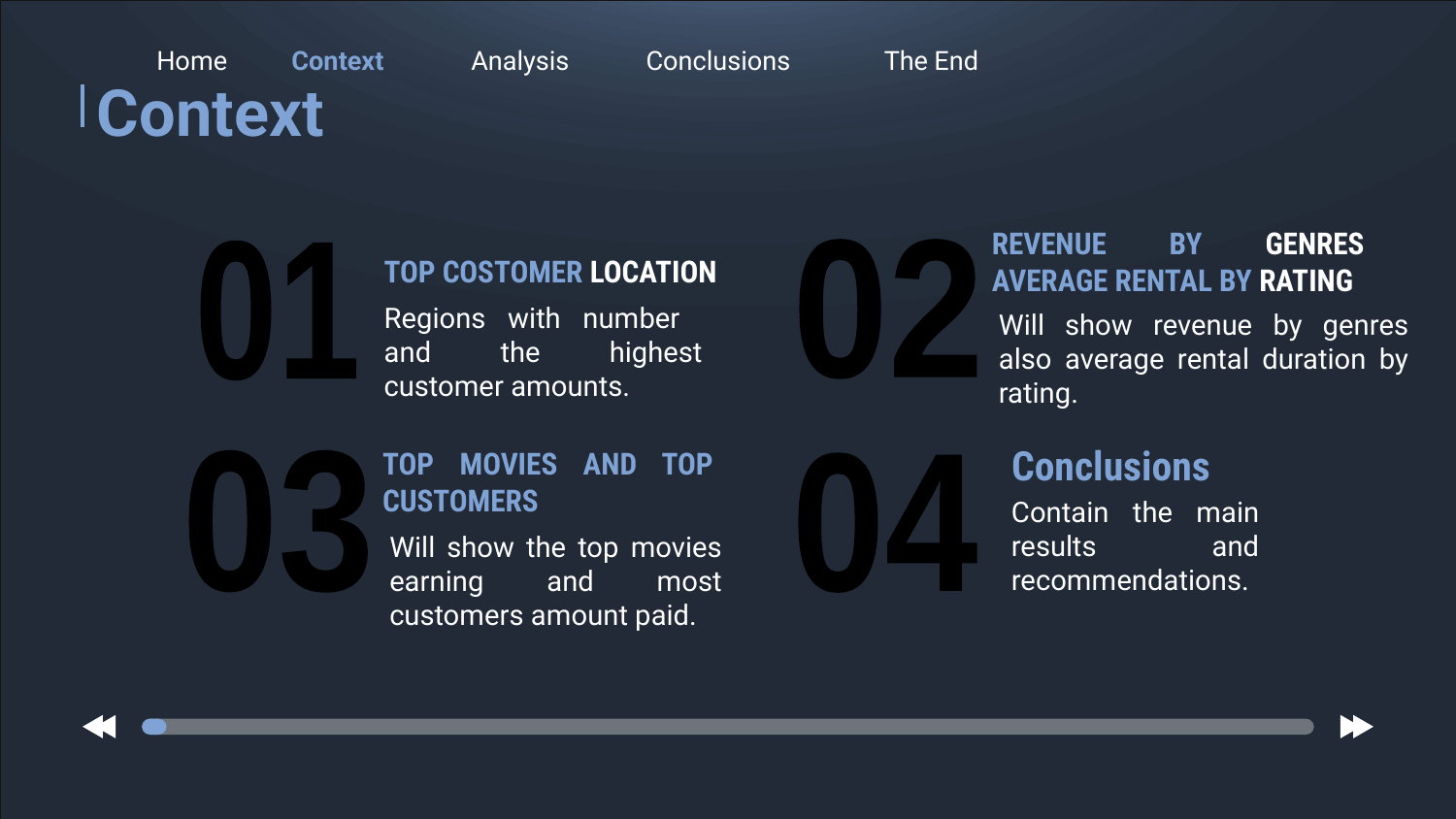

Home
Context
Analysis
Conclusions
The End
Context
REVENUE BY GENRES
AVERAGE RENTAL BY RATING
# TOP COSTOMER LOCATION
02
01
Regions with number  and the highest customer amounts.
Will show revenue by genres also average rental duration by rating.

Conclusions
TOP MOVIES AND TOP CUSTOMERS
03
04
Contain the main results and recommendations.
Will show the top movies earning and most customers amount paid.